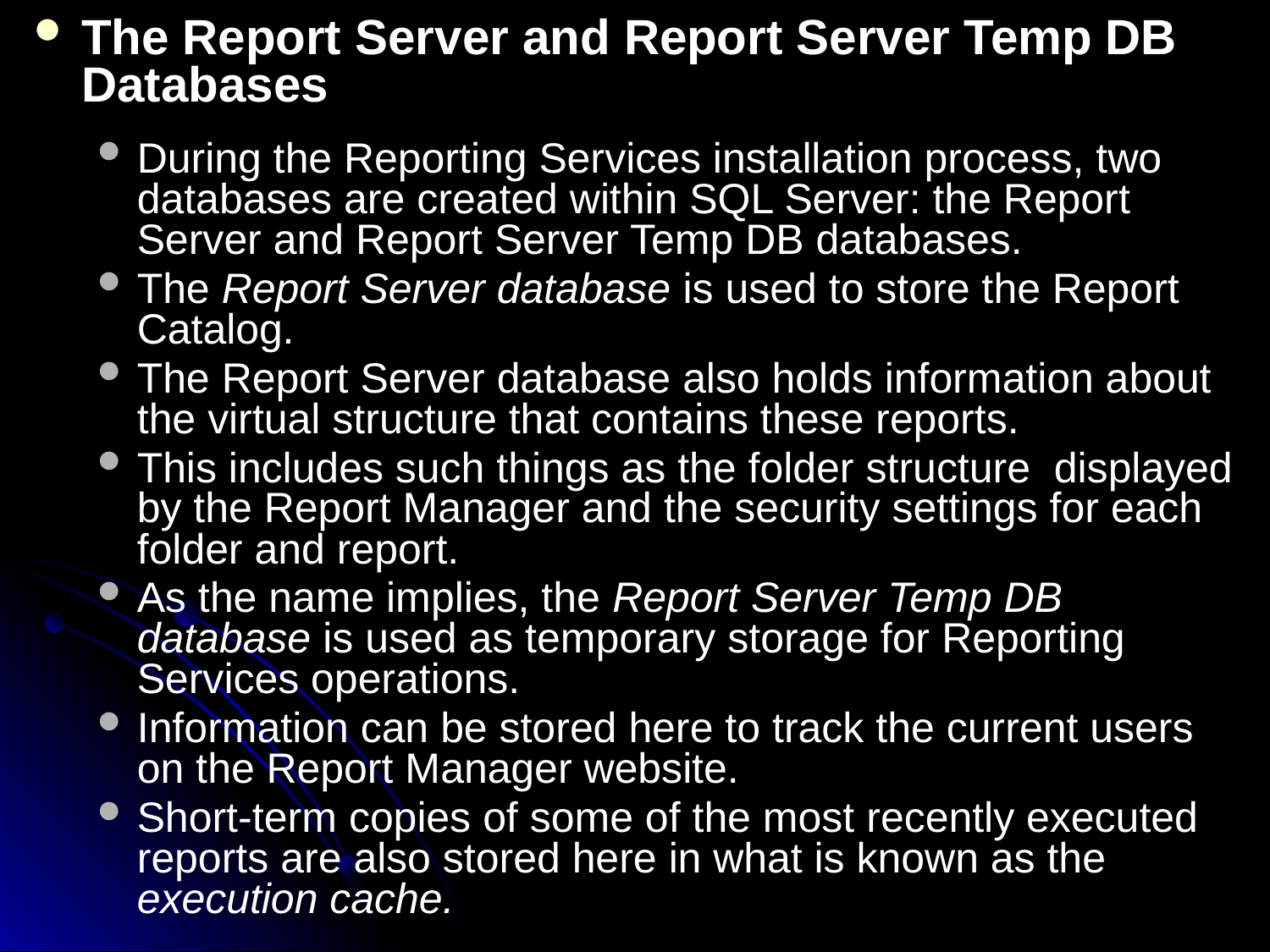

The Report Server and Report Server Temp DB Databases

During the Reporting Services installation process, two databases are created within SQL Server: the Report Server and Report Server Temp DB databases.
The Report Server database is used to store the Report Catalog.
The Report Server database also holds information about the virtual structure that contains these reports.
This includes such things as the folder structure  displayed by the Report Manager and the security settings for each folder and report.
As the name implies, the Report Server Temp DB database is used as temporary storage for Reporting Services operations.
Information can be stored here to track the current users on the Report Manager website.
Short-term copies of some of the most recently executed reports are also stored here in what is known as the execution cache.